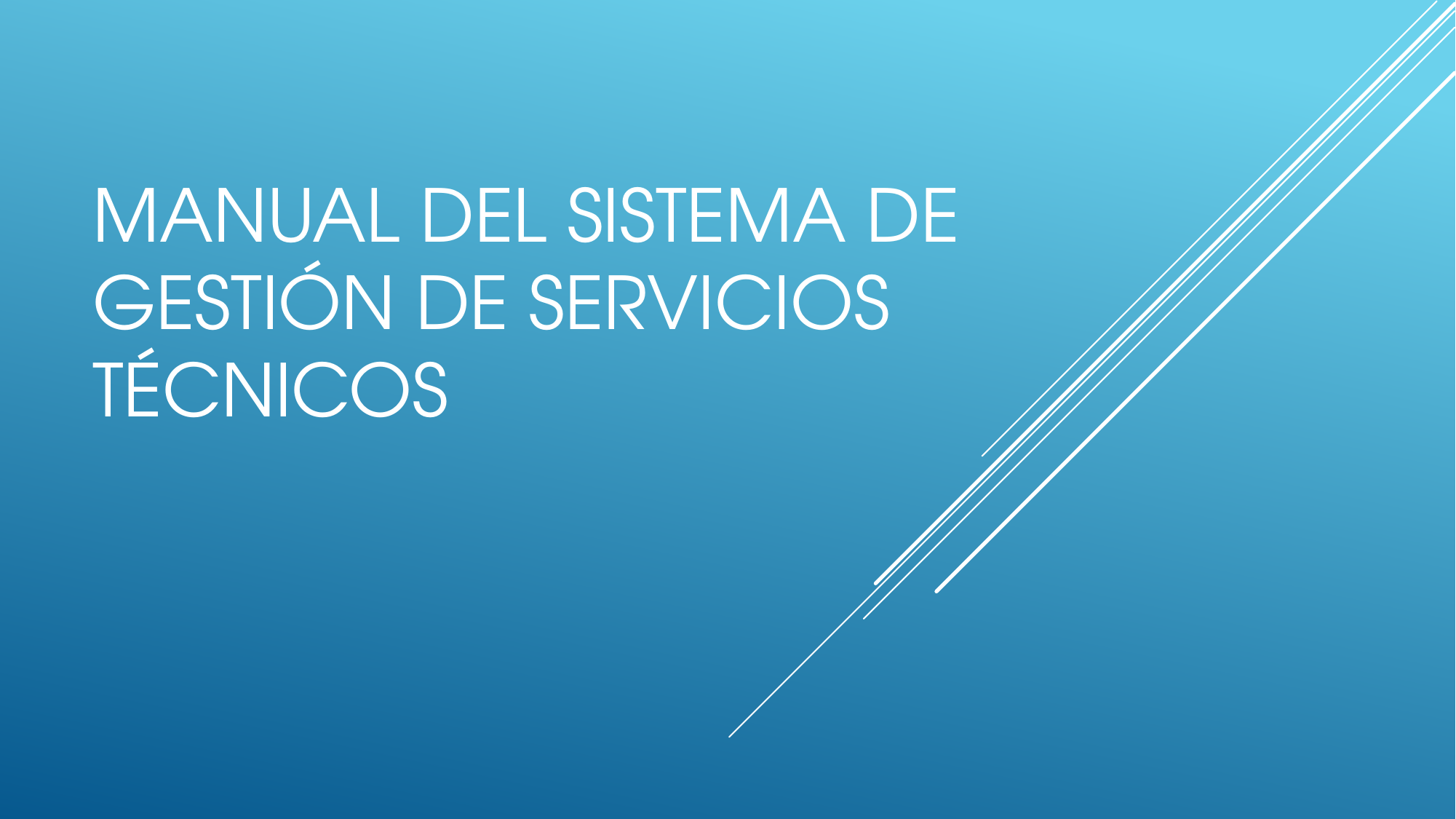

# Manual del sistema de gestión de servicios técnicos